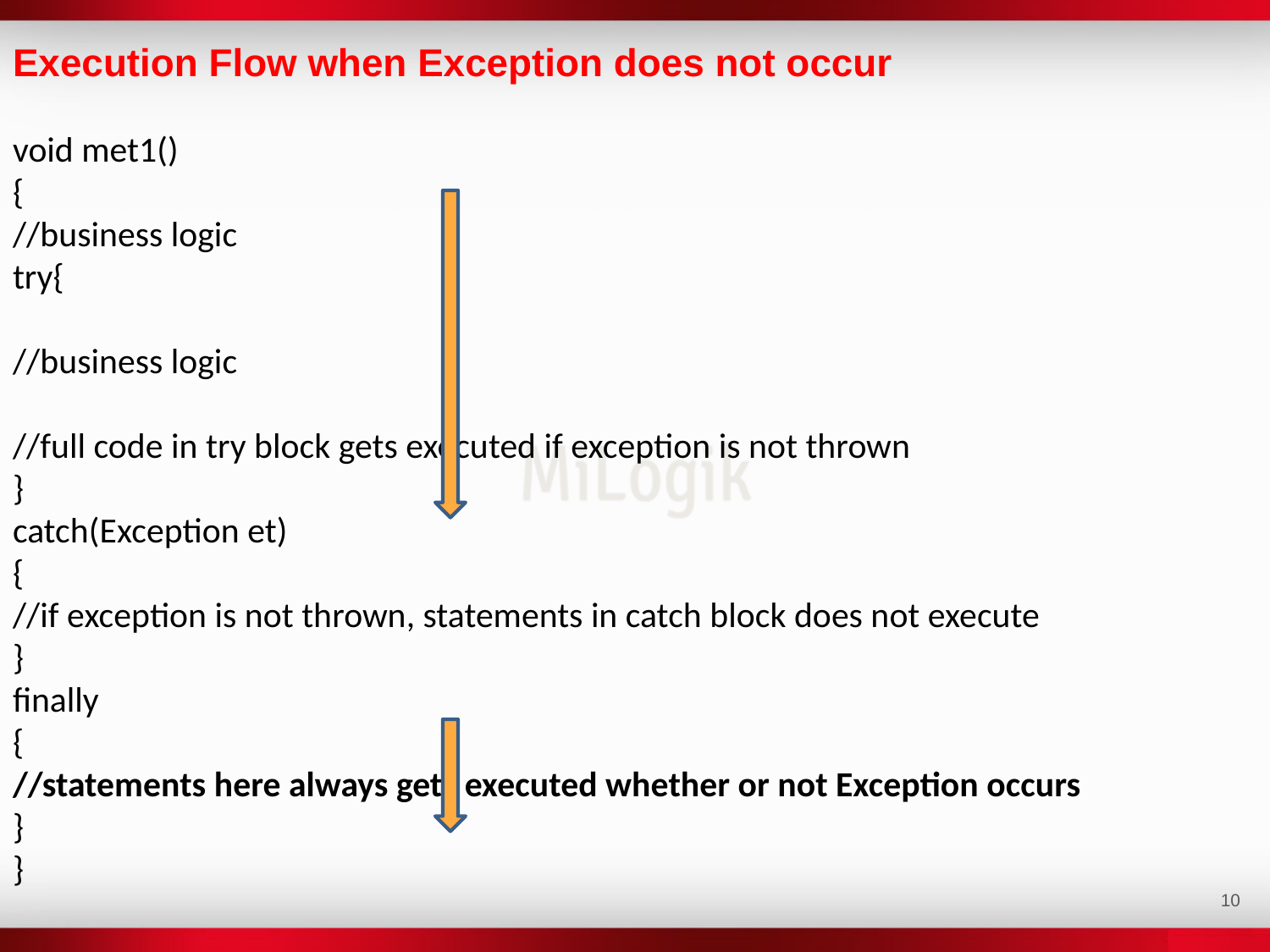

Execution Flow when Exception does not occur

void met1()
{
//business logic
try{

//business logic

//full code in try block gets executed if exception is not thrown
}
catch(Exception et)
{
//if exception is not thrown, statements in catch block does not execute
}
finally
{
//statements here always gets executed whether or not Exception occurs
}
}

10